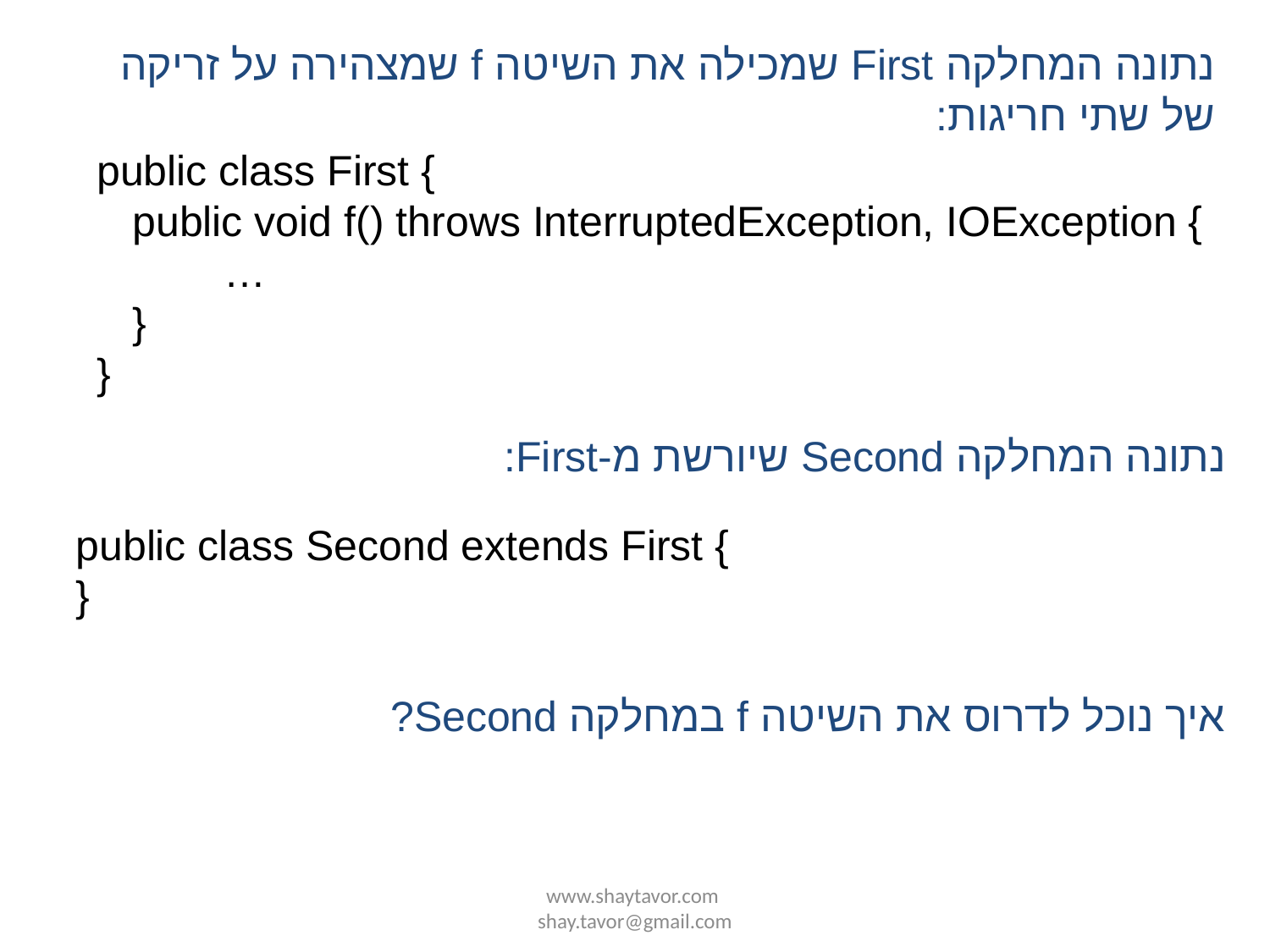

נתונה המחלקה First שמכילה את השיטה f שמצהירה על זריקה של שתי חריגות:
public class First {
   public void f() throws InterruptedException, IOException {
	…
   }
}
נתונה המחלקה Second שיורשת מ-First:
public class Second extends First {
}
איך נוכל לדרוס את השיטה f במחלקה Second?
www.shaytavor.com  shay.tavor@gmail.com